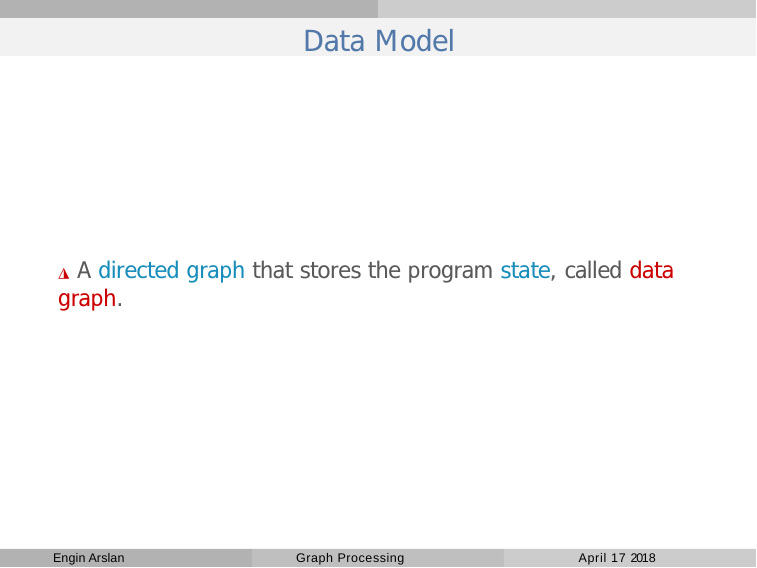

# Data Model
◮  A directed graph that stores the program state, called data graph.

Engin Arslan
Graph Processing
April 17 2018